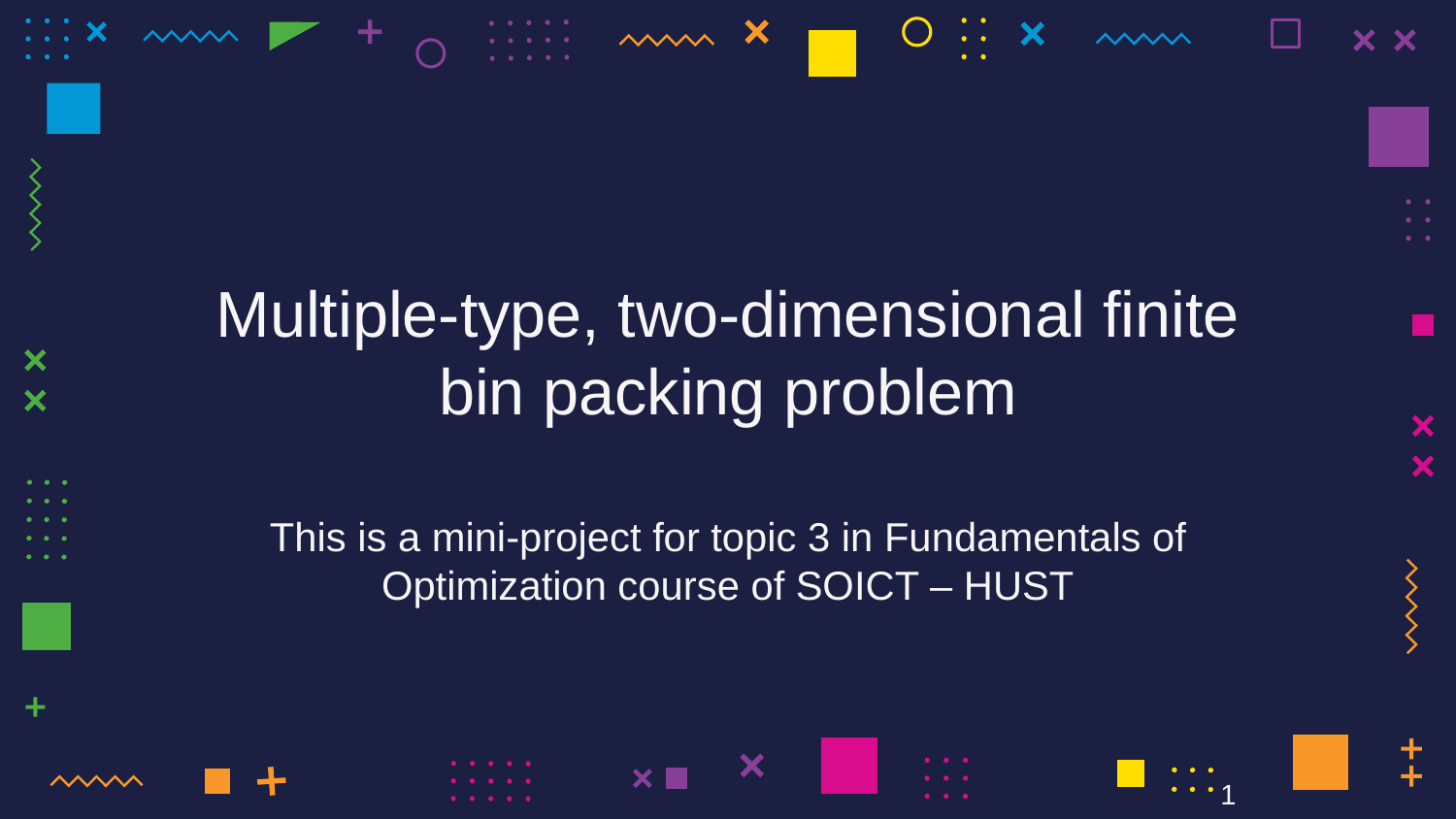

# Multiple-type, two-dimensional finite bin packing problem
This is a mini-project for topic 3 in Fundamentals of Optimization course of SOICT – HUST

1